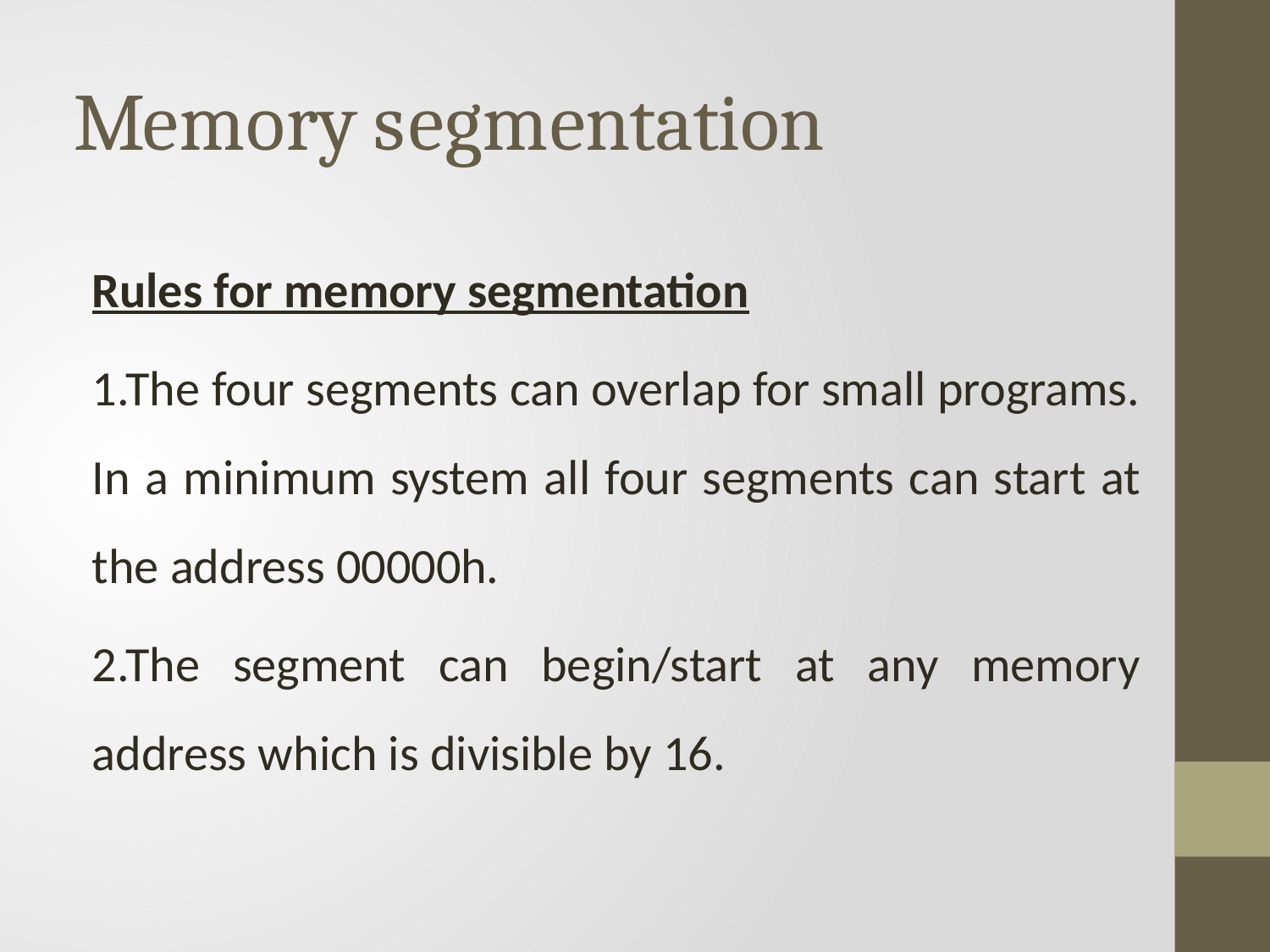

# Memory segmentation
Rules for memory segmentation
1.The four segments can overlap for small programs. In a minimum system all four segments can start at the address 00000h.
2.The segment can begin/start at any memory address which is divisible by 16.